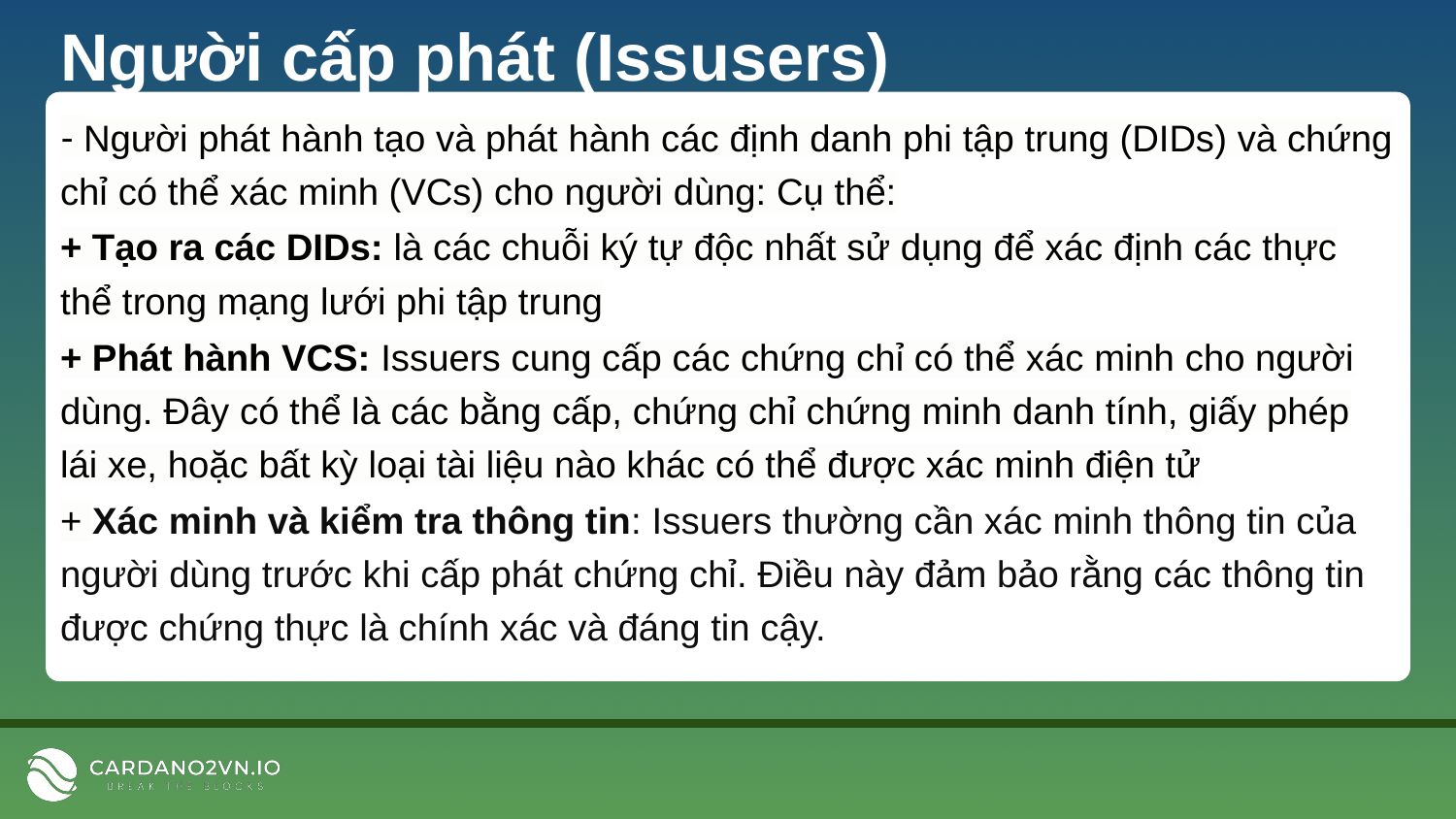

# Người cấp phát (Issusers)
- Người phát hành tạo và phát hành các định danh phi tập trung (DIDs) và chứng chỉ có thể xác minh (VCs) cho người dùng: Cụ thể:
+ Tạo ra các DIDs: là các chuỗi ký tự độc nhất sử dụng để xác định các thực thể trong mạng lưới phi tập trung
+ Phát hành VCS: Issuers cung cấp các chứng chỉ có thể xác minh cho người dùng. Đây có thể là các bằng cấp, chứng chỉ chứng minh danh tính, giấy phép lái xe, hoặc bất kỳ loại tài liệu nào khác có thể được xác minh điện tử
+ Xác minh và kiểm tra thông tin: Issuers thường cần xác minh thông tin của người dùng trước khi cấp phát chứng chỉ. Điều này đảm bảo rằng các thông tin được chứng thực là chính xác và đáng tin cậy.